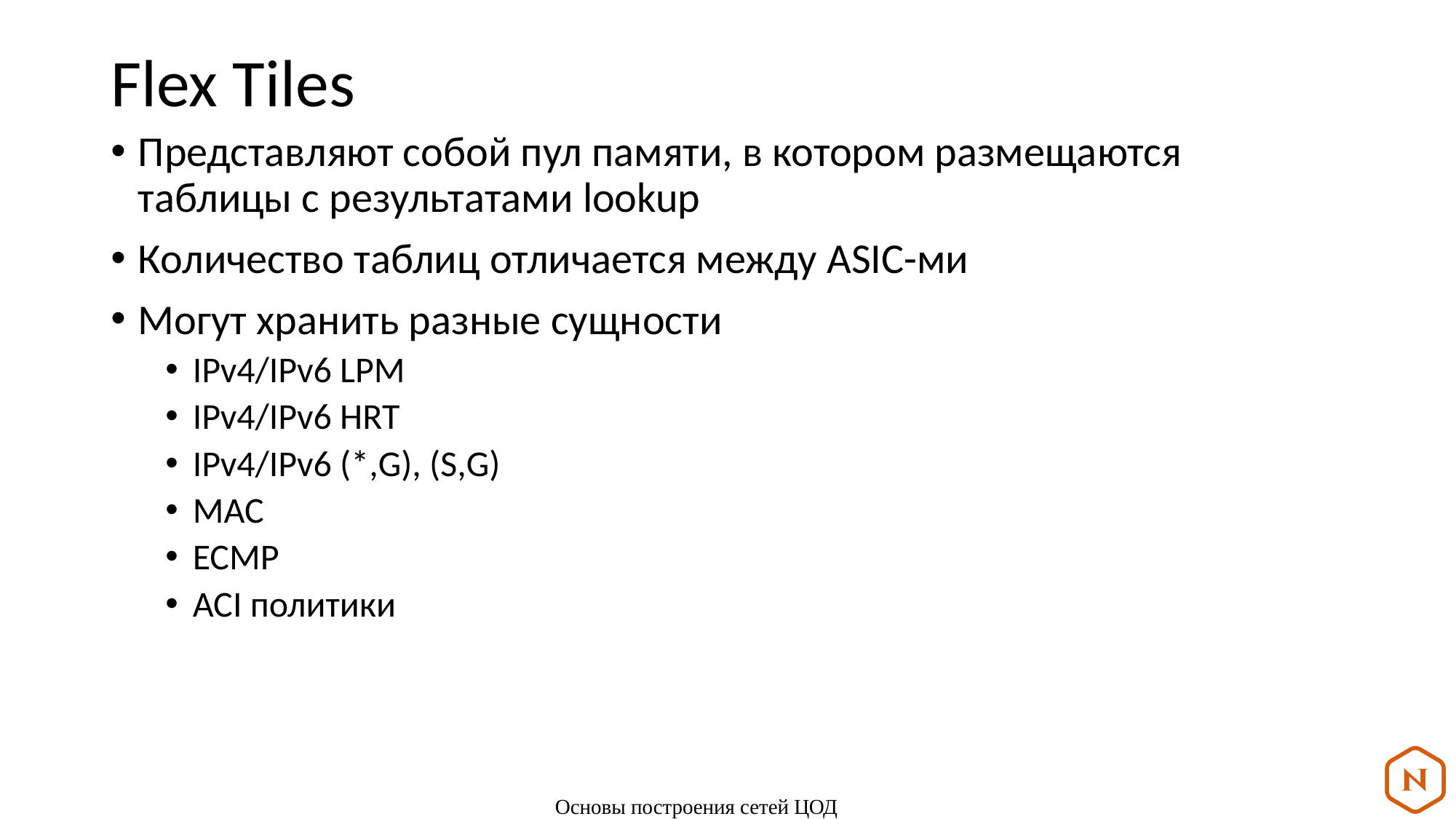

# Flex Tiles
Представляют собой пул памяти, в котором размещаются таблицы с результатами lookup
Количество таблиц отличается между ASIC-ми
Могут хранить разные сущности
IPv4/IPv6 LPM
IPv4/IPv6 HRT
IPv4/IPv6 (*,G), (S,G)
MAC
ECMP
ACI политики
Основы построения сетей ЦОД